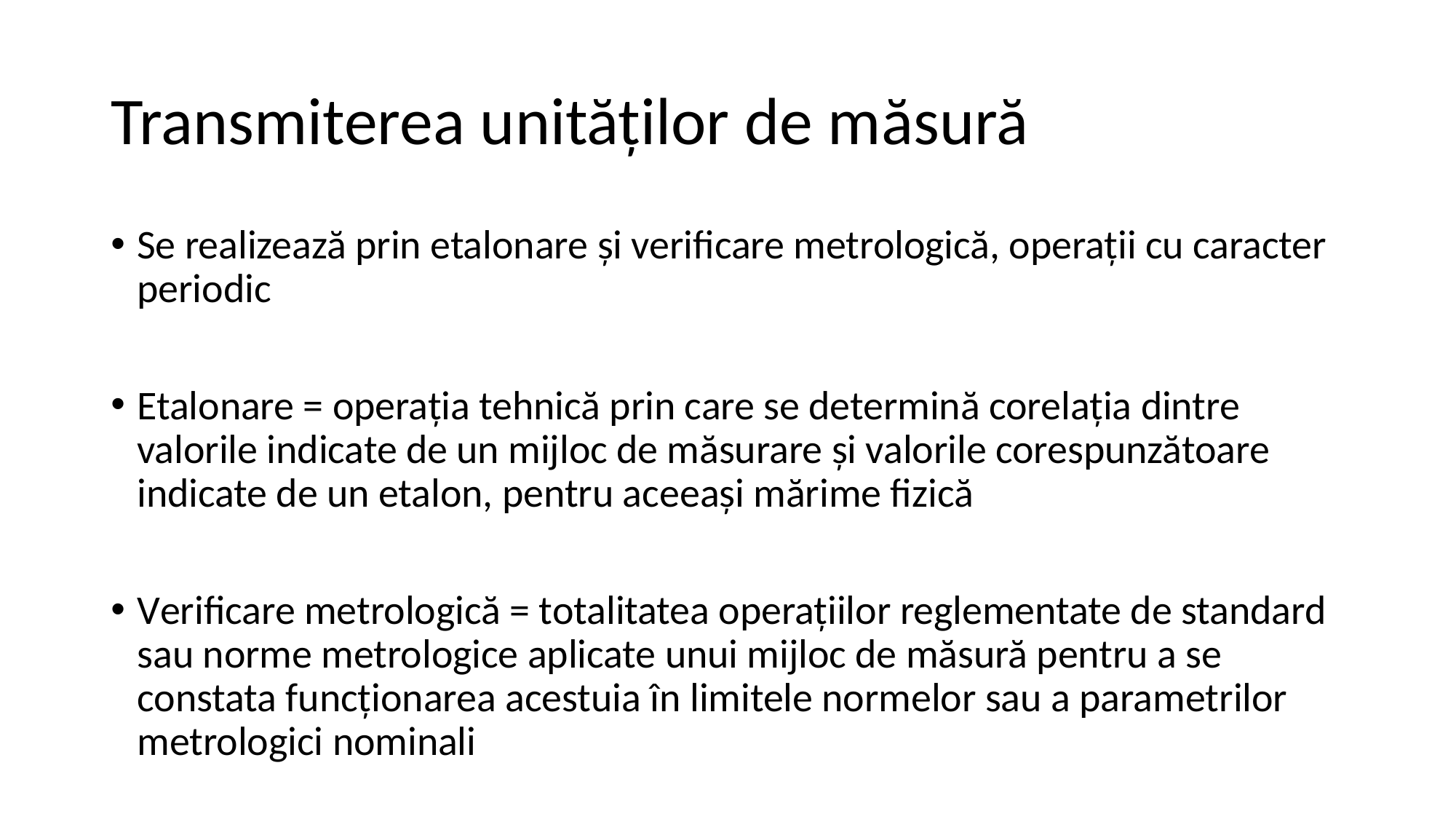

# Transmiterea unităților de măsură
Se realizează prin etalonare și verificare metrologică, operații cu caracter periodic

Etalonare = operația tehnică prin care se determină corelația dintre valorile indicate de un mijloc de măsurare și valorile corespunzătoare indicate de un etalon, pentru aceeași mărime fizică

Verificare metrologică = totalitatea operațiilor reglementate de standard sau norme metrologice aplicate unui mijloc de măsură pentru a se constata funcționarea acestuia în limitele normelor sau a parametrilor metrologici nominali